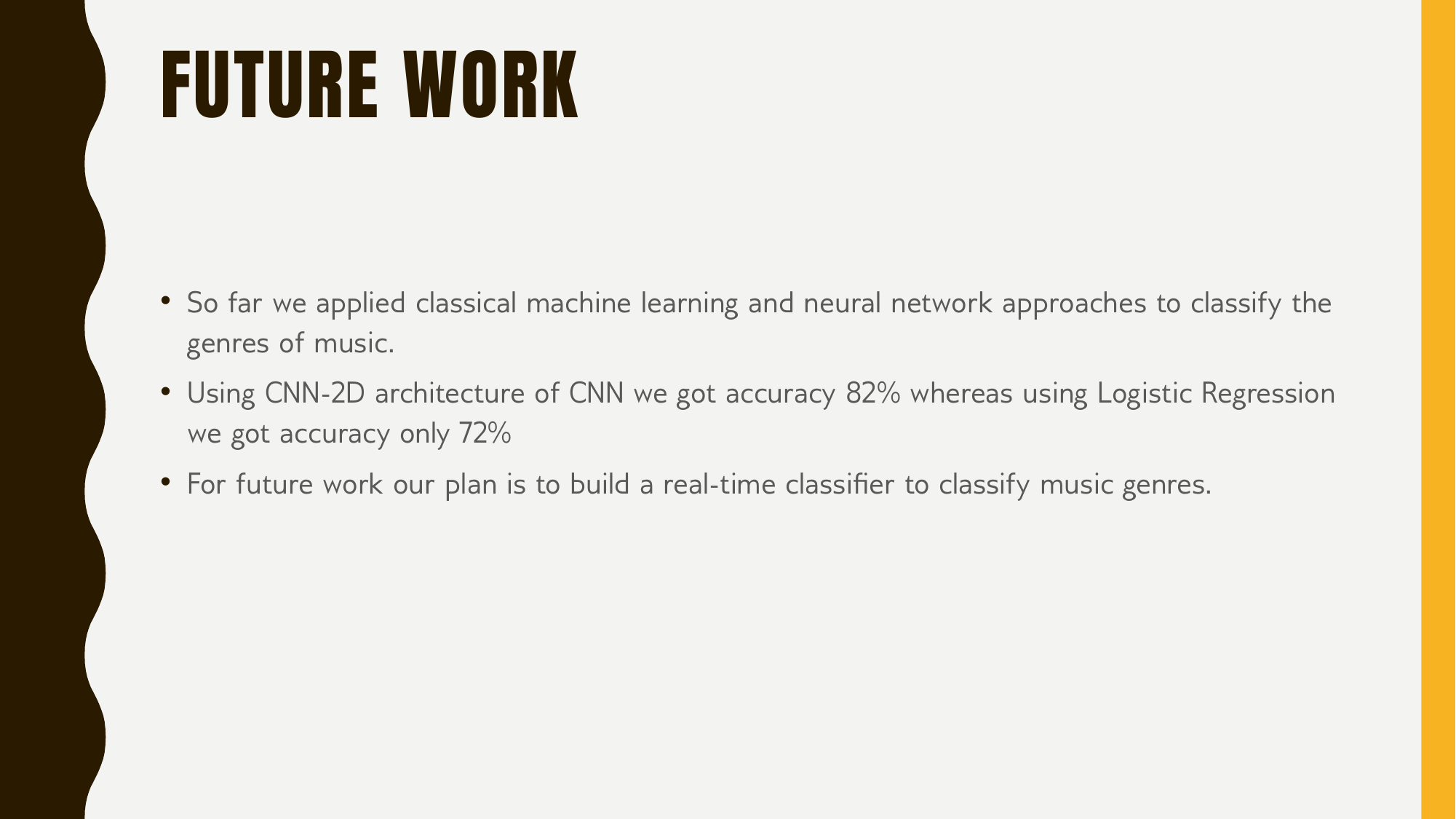

# Future work
So far we applied classical machine learning and neural network approaches to classify the genres of music.
Using CNN-2D architecture of CNN we got accuracy 82% whereas using Logistic Regression we got accuracy only 72%
For future work our plan is to build a real-time classifier to classify music genres.